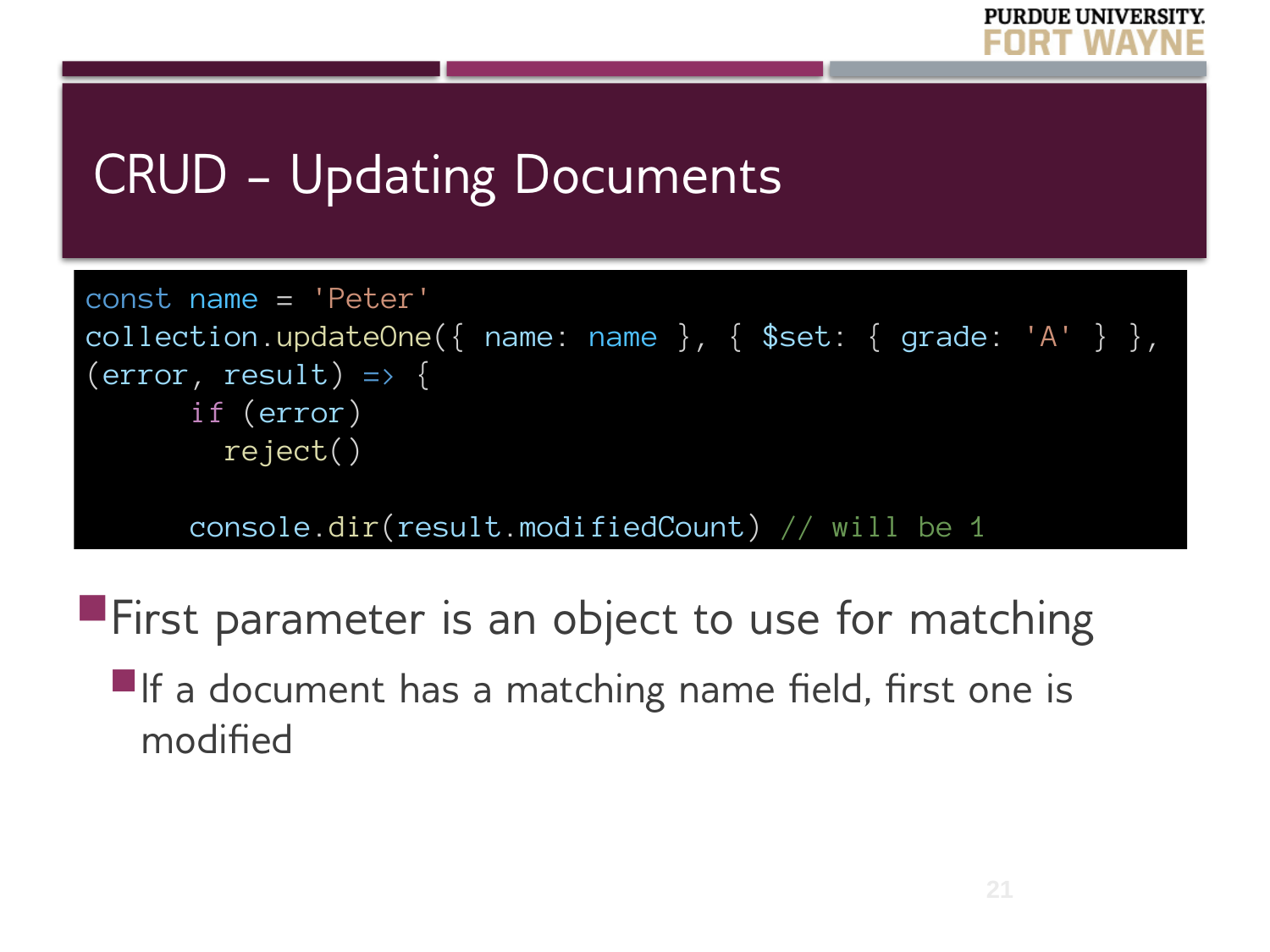

# CRUD – Updating Documents

First parameter is an object to use for matching
If a document has a matching name field, first one is modified
const name = 'Peter'
collection.updateOne({ name: name }, { $set: { grade: 'A' } }, (error, result) => {
      if (error)
        reject()
      console.dir(result.modifiedCount) // will be 1
21